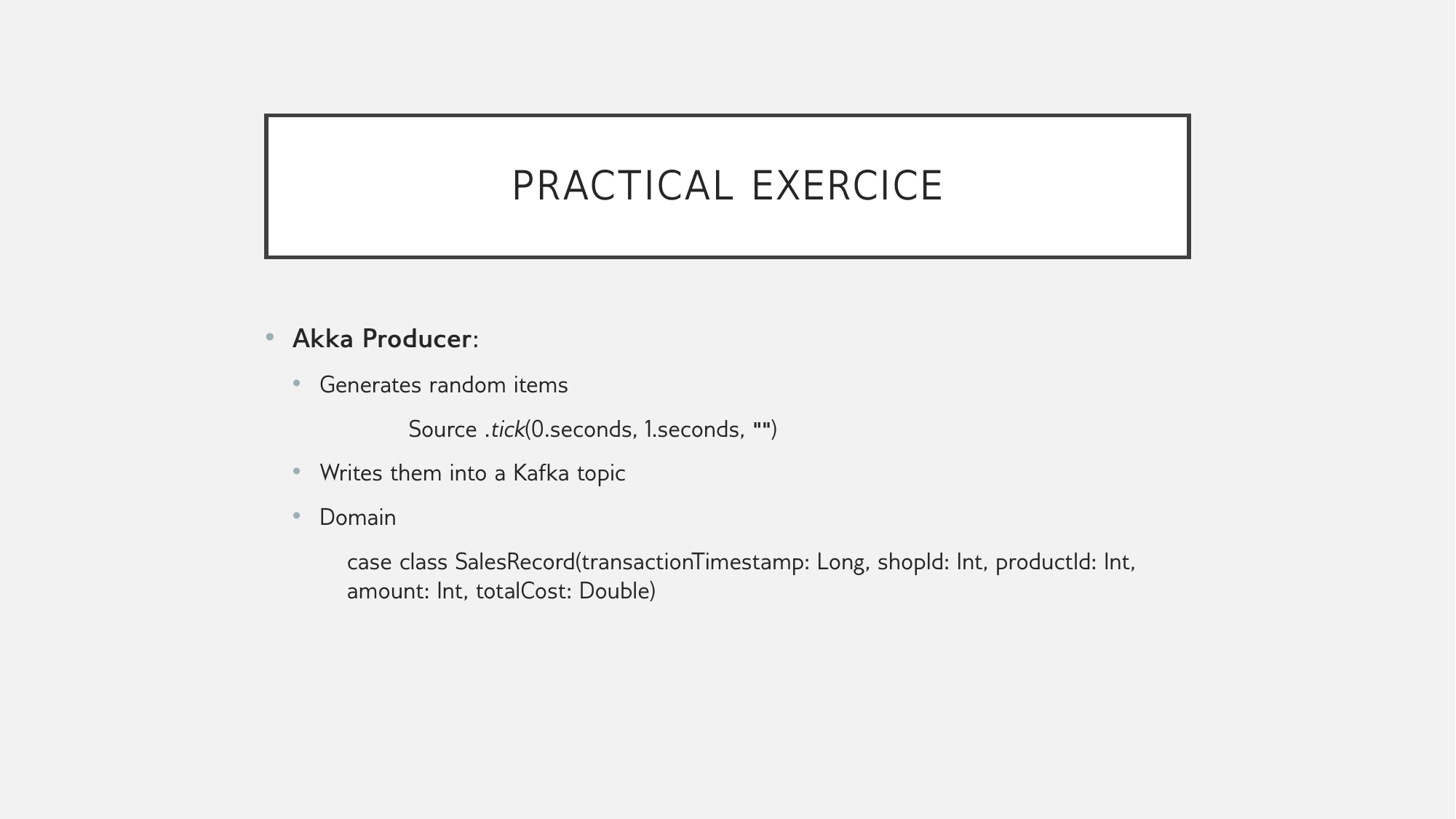

# Practical Exercice
Akka Producer:
Generates random items
	 Source .tick(0.seconds, 1.seconds, "")
Writes them into a Kafka topic
Domain
case class SalesRecord(transactionTimestamp: Long, shopId: Int, productId: Int, amount: Int, totalCost: Double)